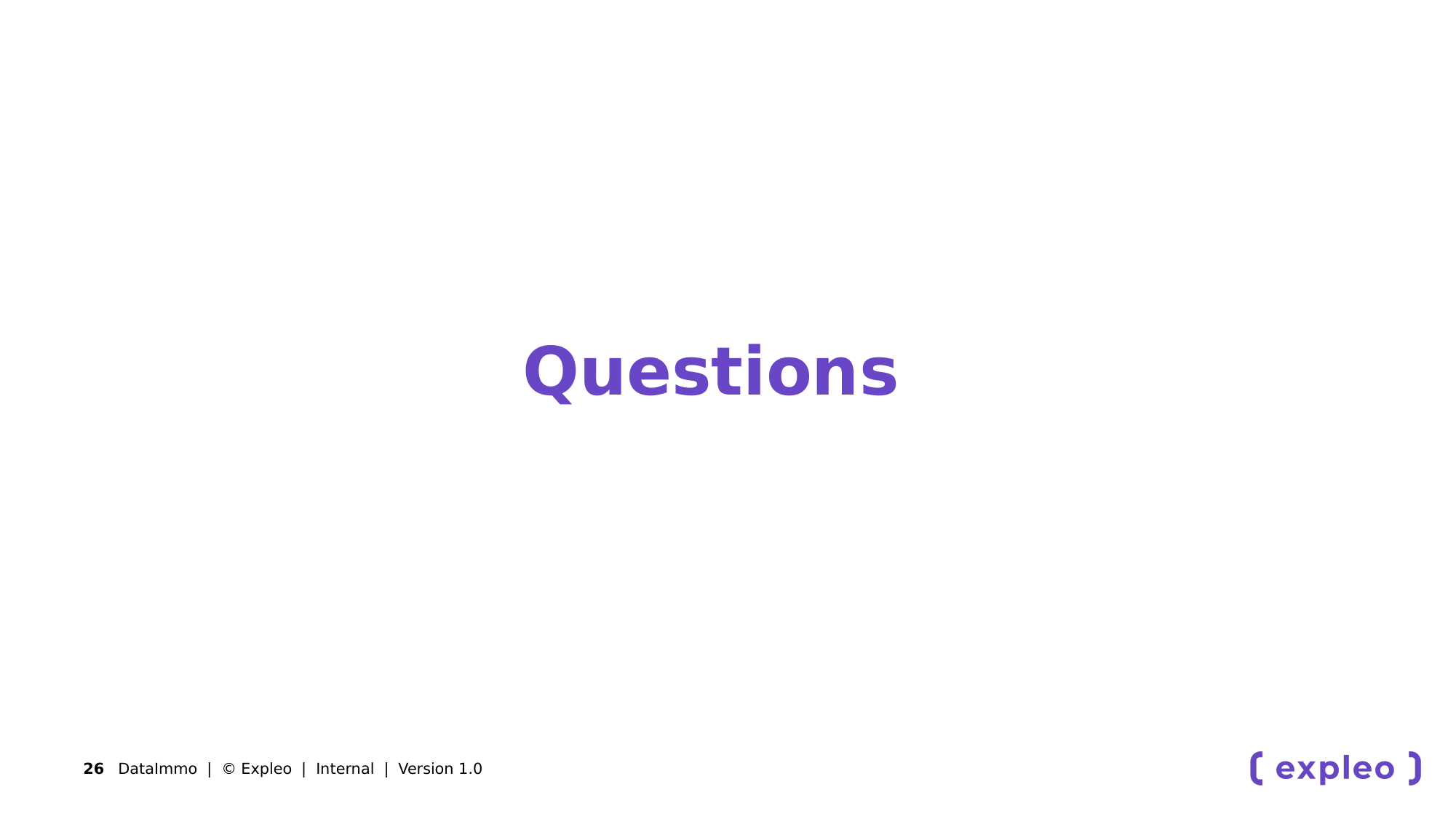

Questions
DataImmo  |  © Expleo  |  Internal  |  Version 1.0
26